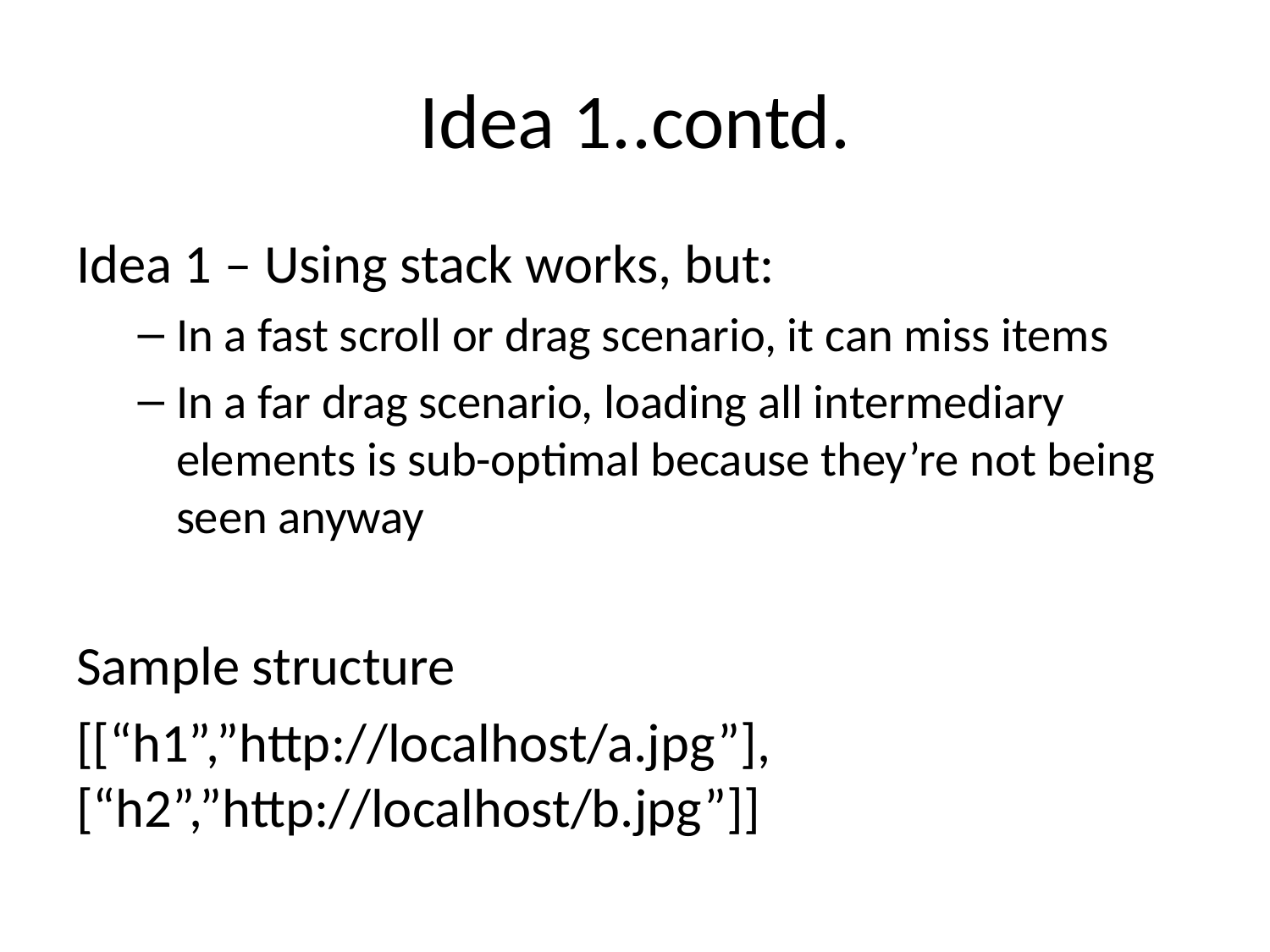

# Idea 1..contd.
Idea 1 – Using stack works, but:
In a fast scroll or drag scenario, it can miss items
In a far drag scenario, loading all intermediary elements is sub-optimal because they’re not being seen anyway

Sample structure
[[“h1”,”http://localhost/a.jpg”], [“h2”,”http://localhost/b.jpg”]]